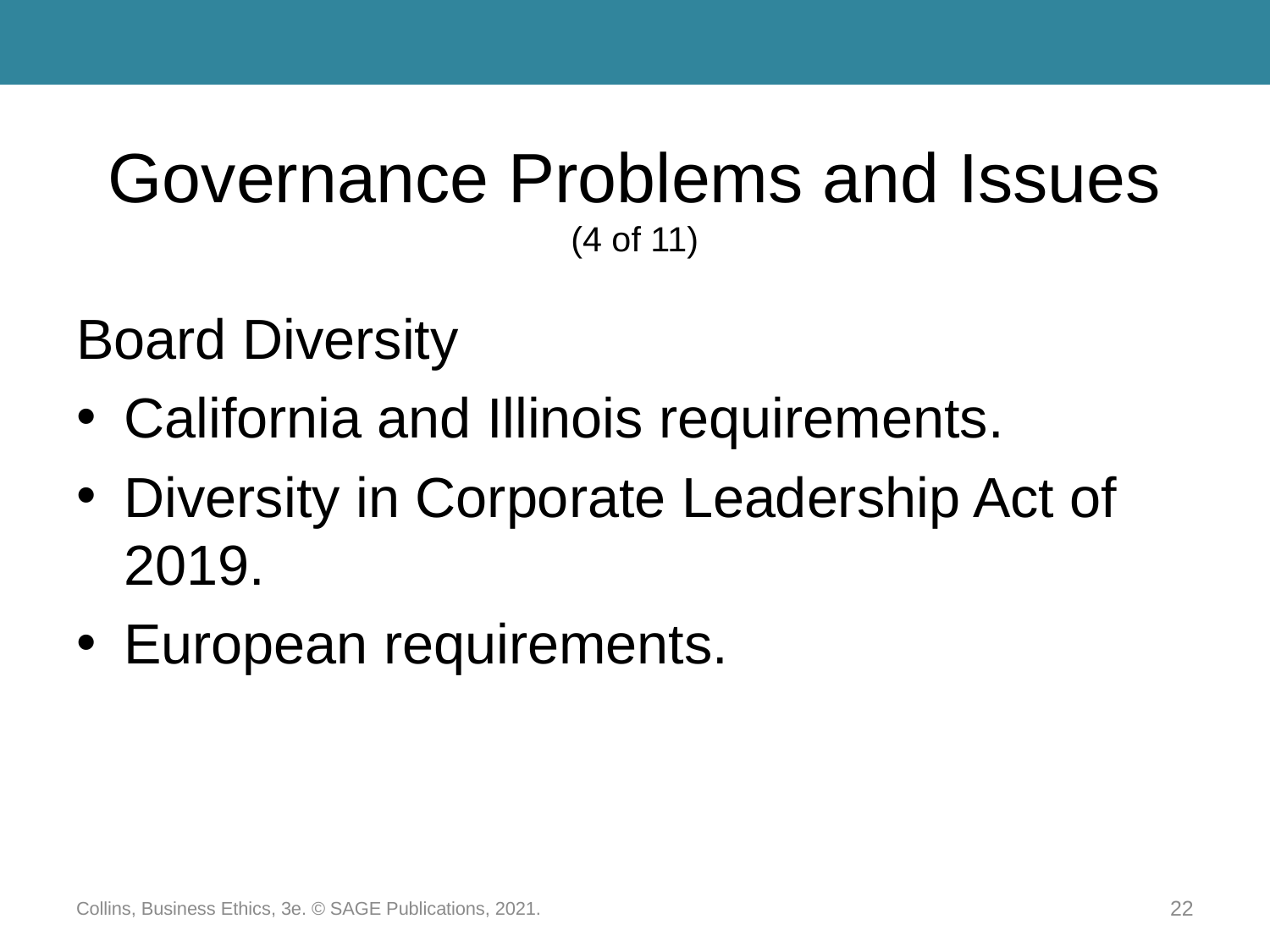

# Governance Problems and Issues (4 of 11)
Board Diversity
California and Illinois requirements.
Diversity in Corporate Leadership Act of 2019.
European requirements.

Collins, Business Ethics, 3e. © SAGE Publications, 2021.
22